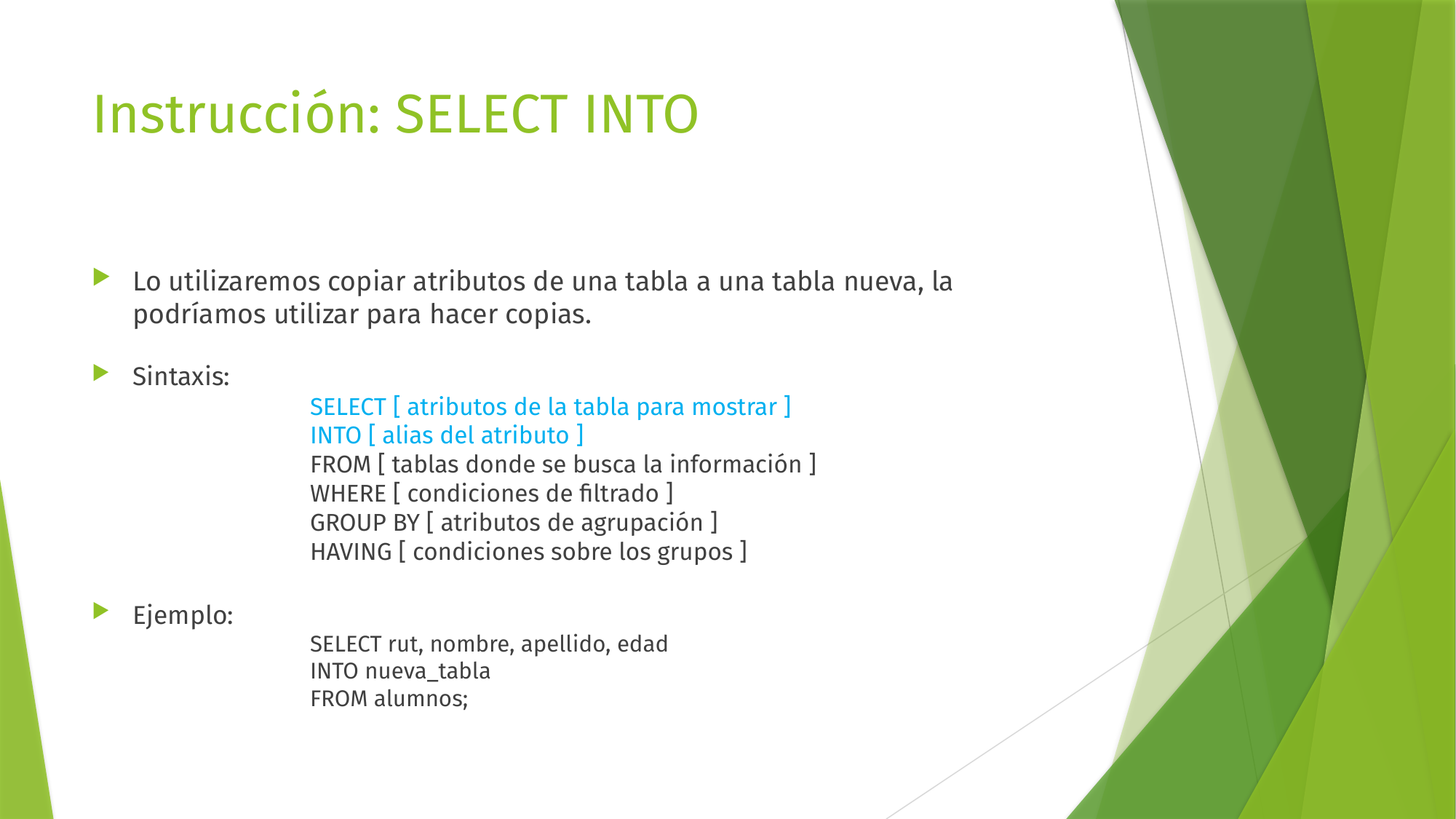

# Instrucción: SELECT INTO
Lo utilizaremos copiar atributos de una tabla a una tabla nueva, la podríamos utilizar para hacer copias.

Sintaxis:
		SELECT [ atributos de la tabla para mostrar ]
		INTO [ alias del atributo ]
		FROM [ tablas donde se busca la información ]
		WHERE [ condiciones de filtrado ]
		GROUP BY [ atributos de agrupación ]
		HAVING [ condiciones sobre los grupos ]
Ejemplo:
		SELECT rut, nombre, apellido, edad
		INTO nueva_tabla
		FROM alumnos;